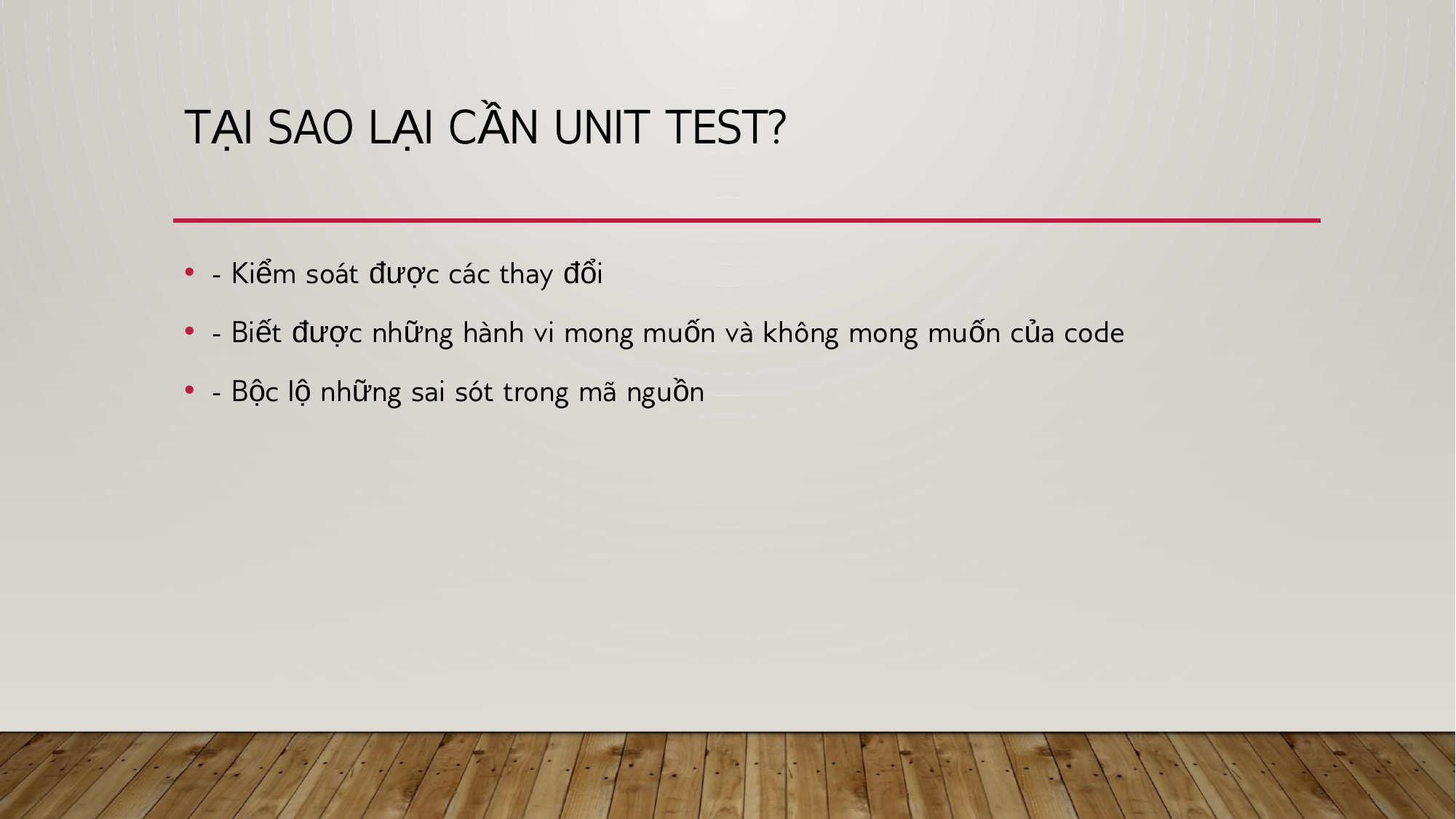

# Tại sao lại cần unit test?
- Kiểm soát được các thay đổi
- Biết được những hành vi mong muốn và không mong muốn của code
- Bộc lộ những sai sót trong mã nguồn